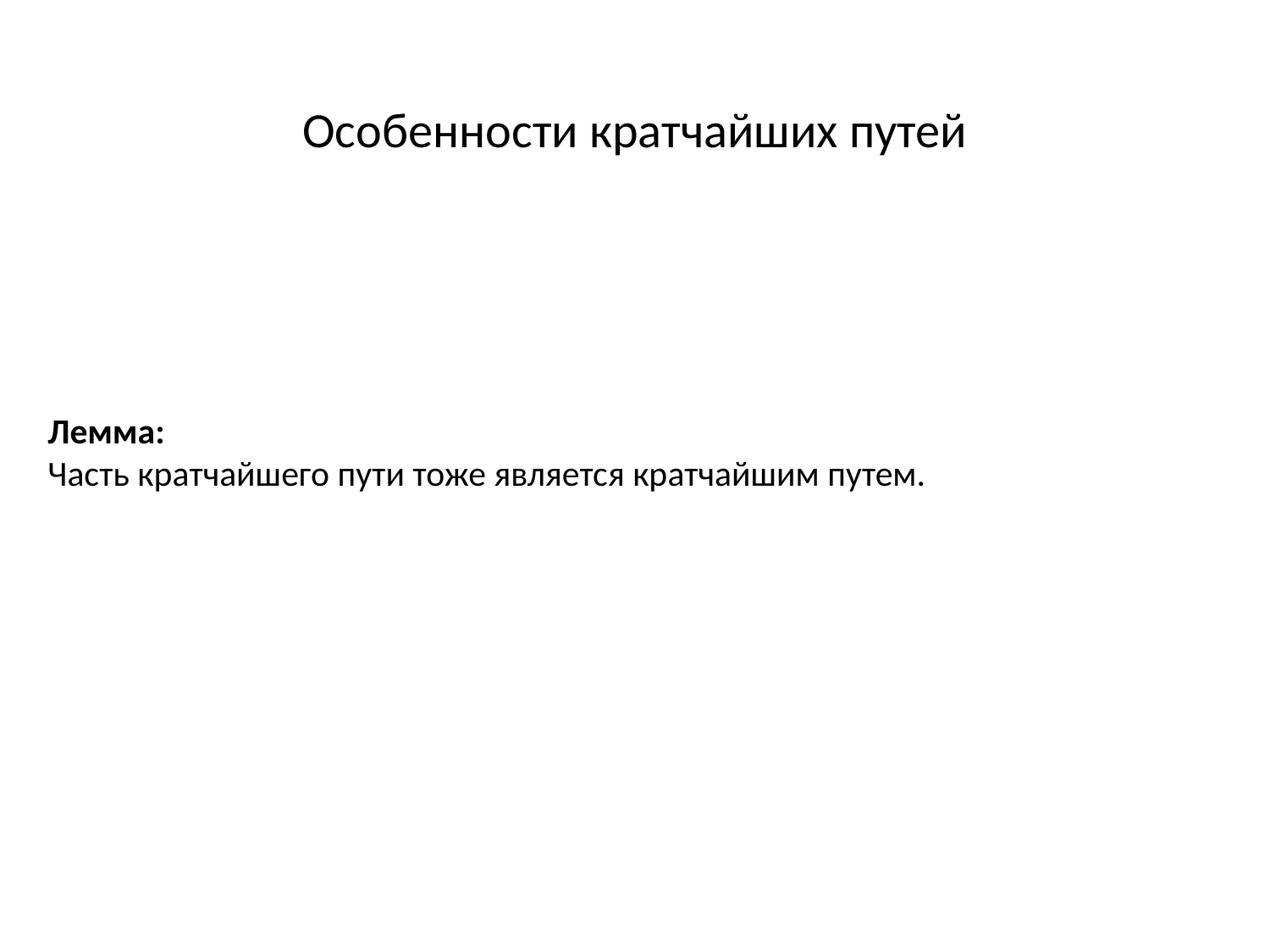

Особенности кратчайших путей
Лемма:
Часть кратчайшего пути тоже является кратчайшим путем.